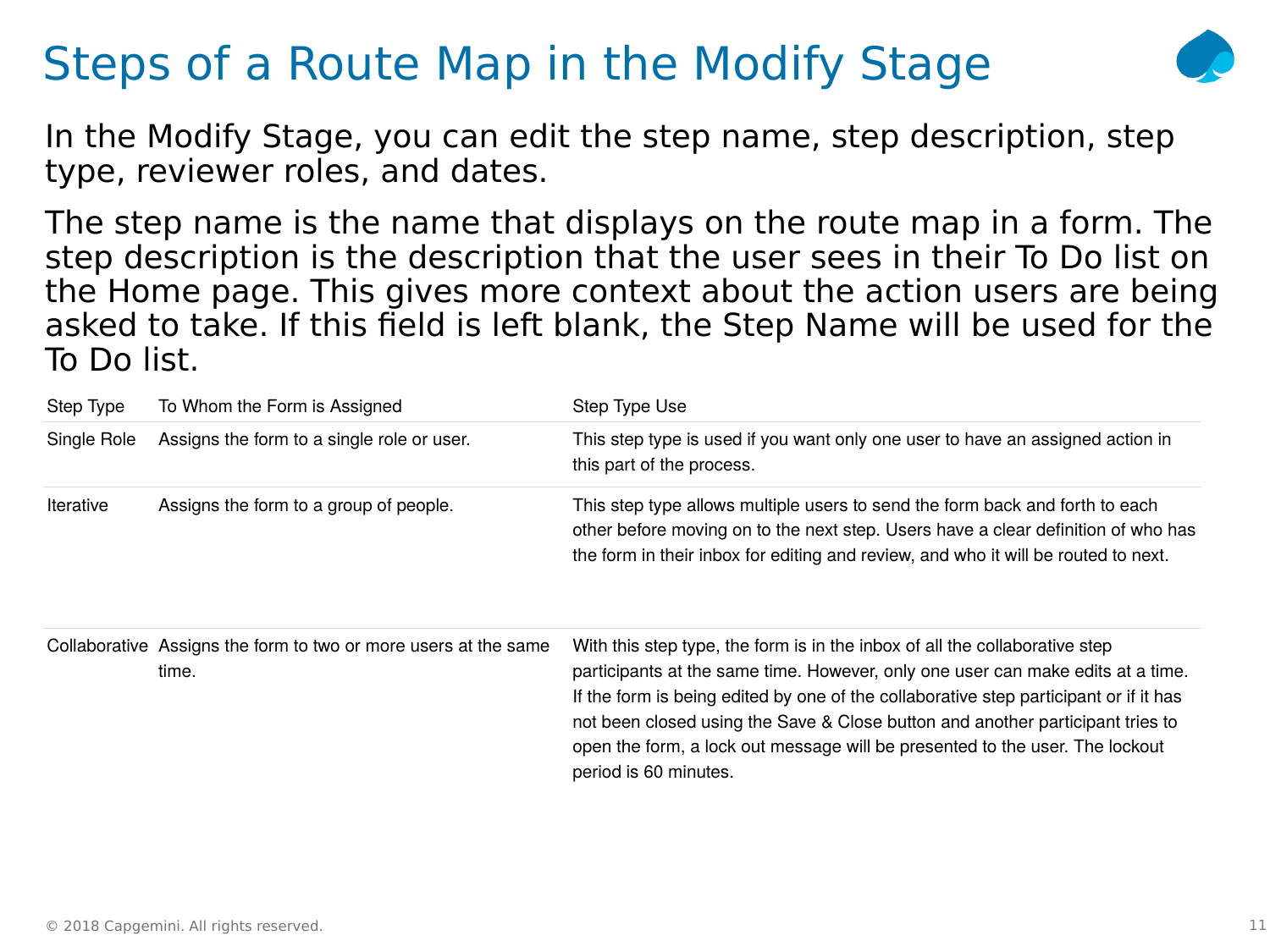

# Steps of a Route Map in the Modify Stage
In the Modify Stage, you can edit the step name, step description, step type, reviewer roles, and dates.
The step name is the name that displays on the route map in a form. The step description is the description that the user sees in their To Do list on the Home page. This gives more context about the action users are being asked to take. If this field is left blank, the Step Name will be used for the To Do list.
Steps Types
The step type describes the way the form is routed.

| Step Type | To Whom the Form is Assigned | Step Type Use |
| --- | --- | --- |
| Single Role | Assigns the form to a single role or user. | This step type is used if you want only one user to have an assigned action in this part of the process. |
| Iterative | Assigns the form to a group of people. | This step type allows multiple users to send the form back and forth to each other before moving on to the next step. Users have a clear definition of who has the form in their inbox for editing and review, and who it will be routed to next. |
| Collaborative | Assigns the form to two or more users at the same time. | With this step type, the form is in the inbox of all the collaborative step participants at the same time. However, only one user can make edits at a time. If the form is being edited by one of the collaborative step participant or if it has not been closed using the Save & Close button and another participant tries to open the form, a lock out message will be presented to the user. The lockout period is 60 minutes. |